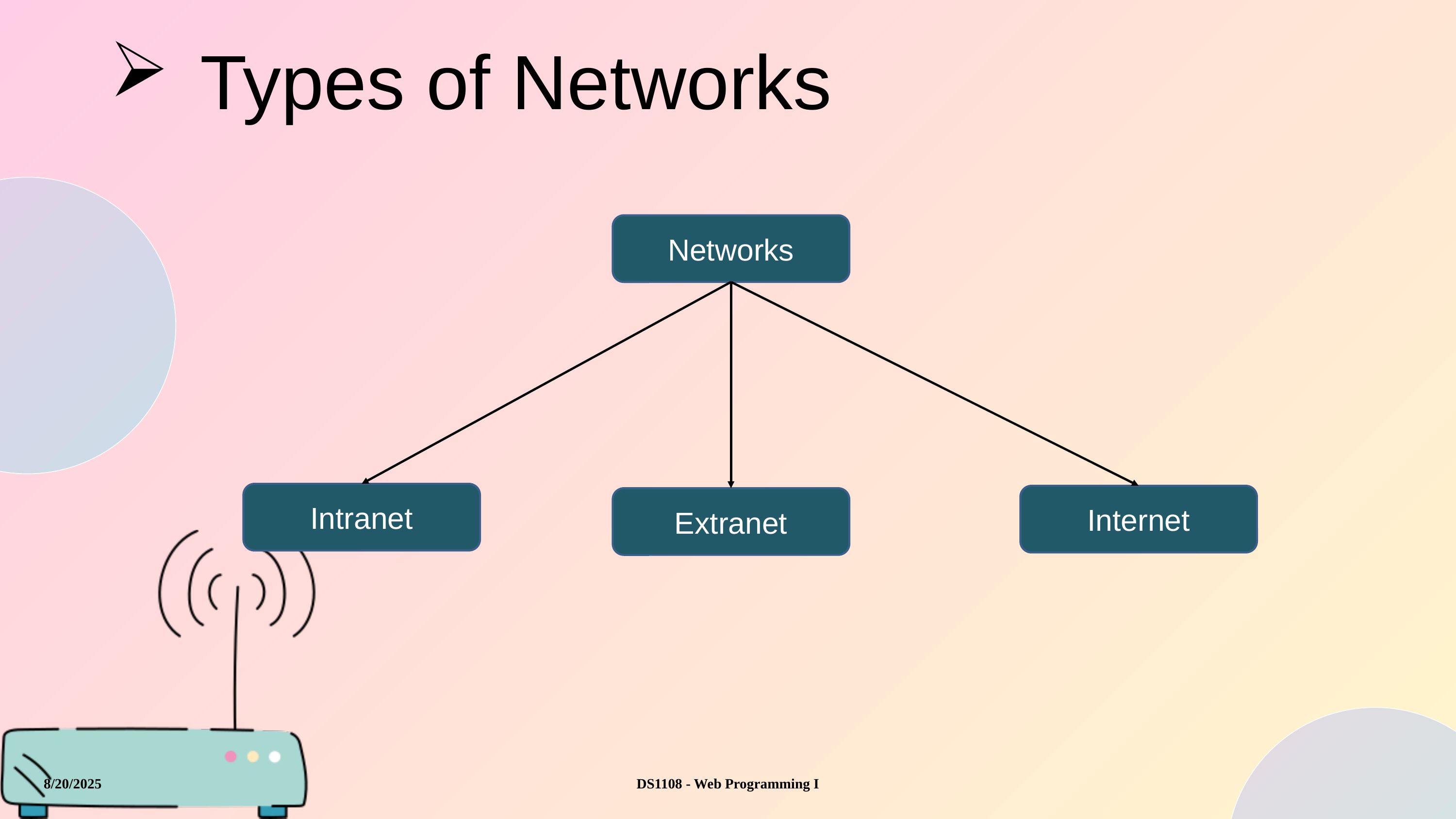

Types of Networks

Networks
Intranet
Internet
Extranet

8/20/2025
DS1108 - Web Programming I